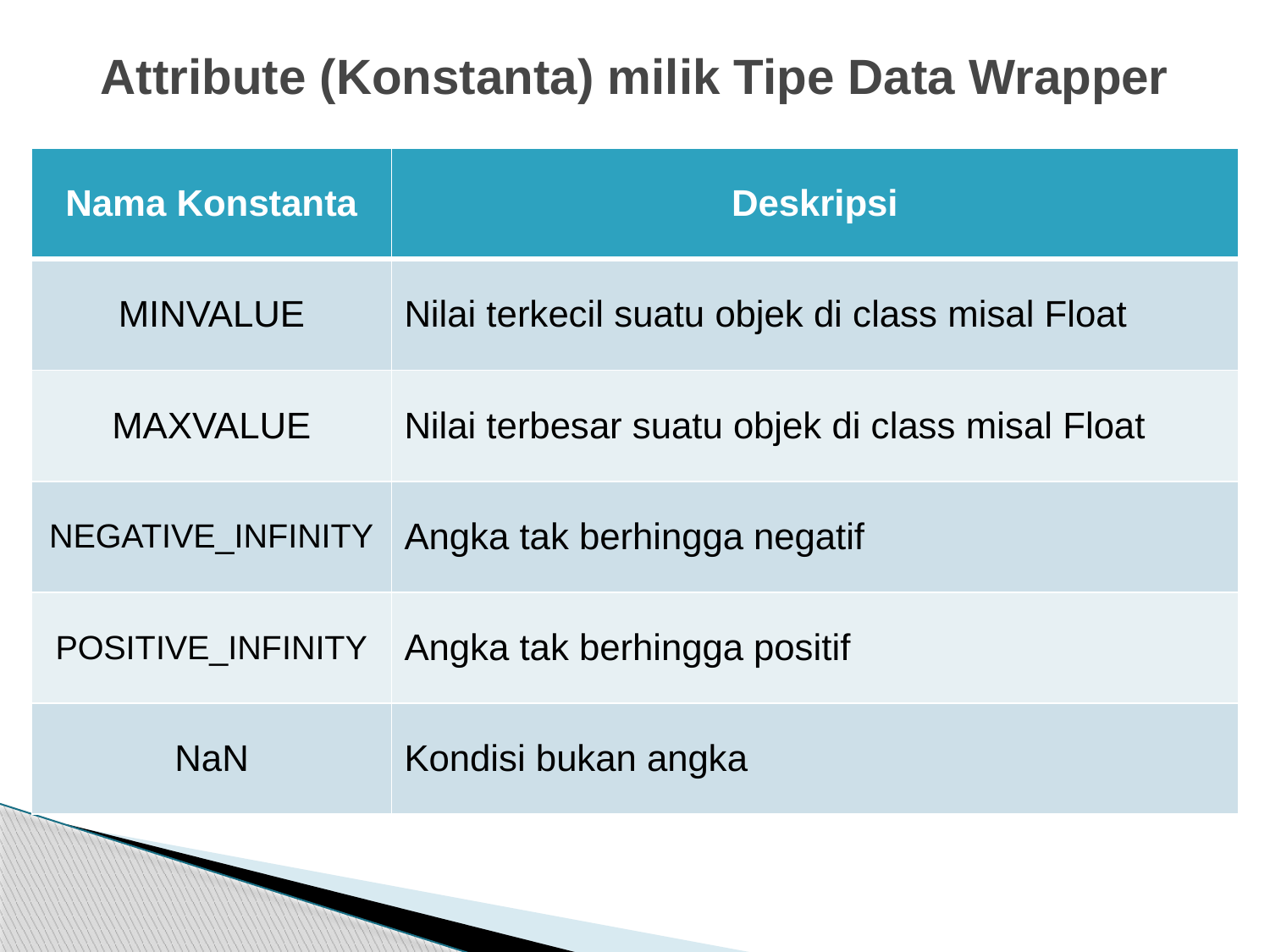

# Attribute (Konstanta) milik Tipe Data Wrapper
| Nama Konstanta | Deskripsi |
| --- | --- |
| MINVALUE | Nilai terkecil suatu objek di class misal Float |
| MAXVALUE | Nilai terbesar suatu objek di class misal Float |
| NEGATIVE\_INFINITY | Angka tak berhingga negatif |
| POSITIVE\_INFINITY | Angka tak berhingga positif |
| NaN | Kondisi bukan angka |